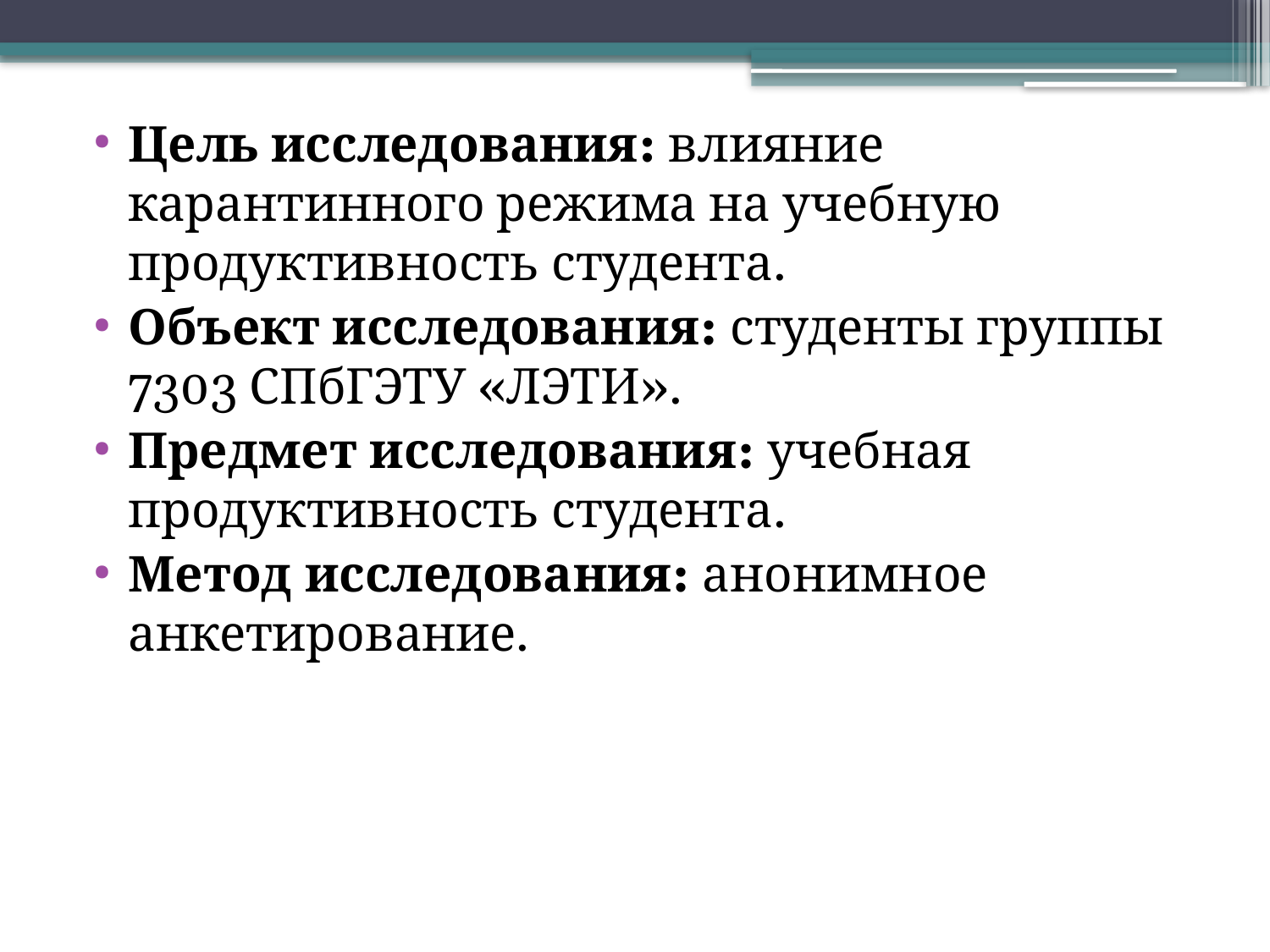

Цель исследования: влияние карантинного режима на учебную продуктивность студента.
Объект исследования: студенты группы 7303 СПбГЭТУ «ЛЭТИ».
Предмет исследования: учебная продуктивность студента.
Метод исследования: анонимное анкетирование.